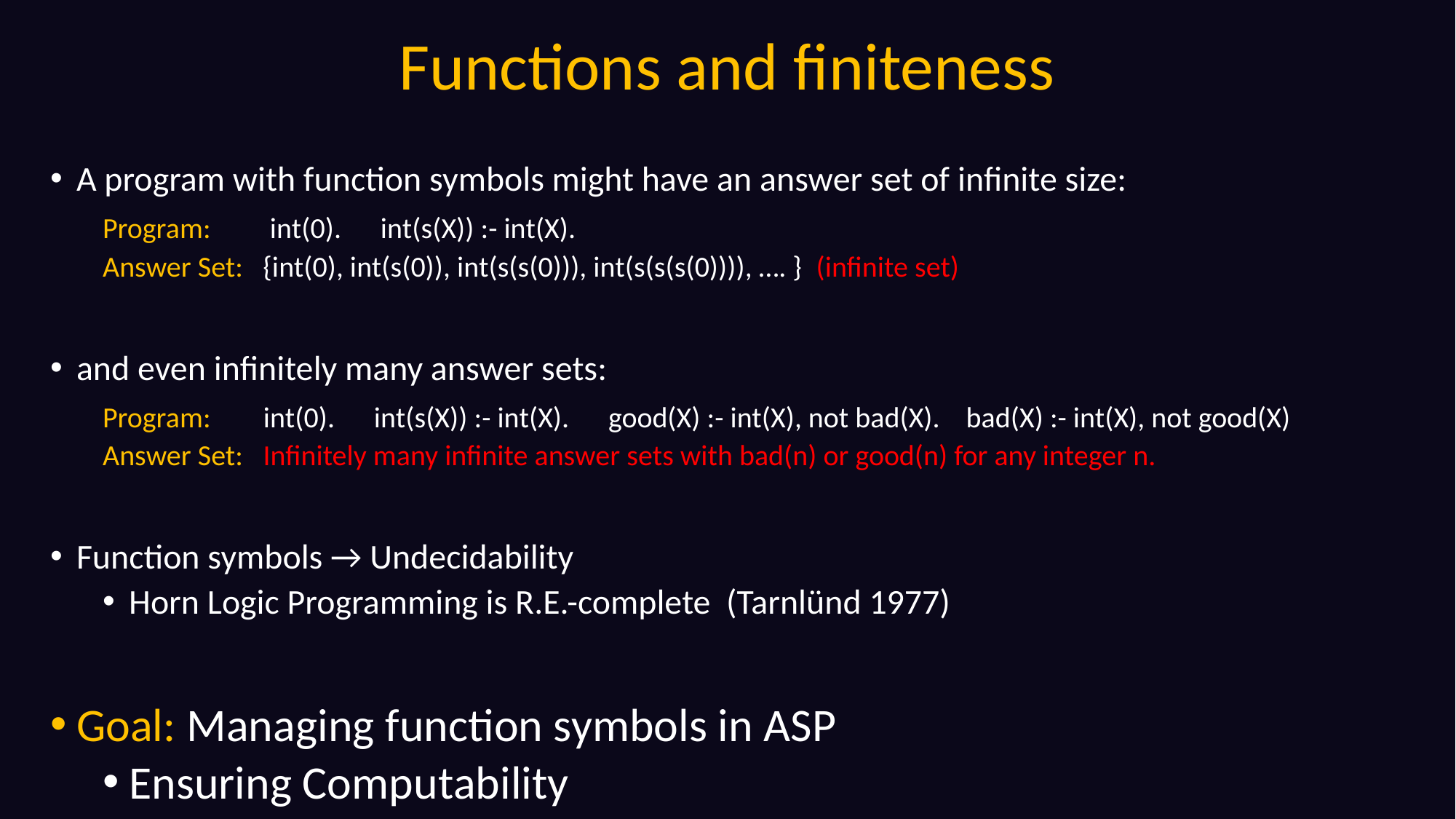

# Functions and finiteness
A program with function symbols might have an answer set of infinite size:
        Program:         int(0).      int(s(X)) :- int(X).
Answer Set:   {int(0), int(s(0)), int(s(s(0))), int(s(s(s(0)))), …. }  (infinite set)

and even infinitely many answer sets:
        Program:        int(0).      int(s(X)) :- int(X).      good(X) :- int(X), not bad(X).    bad(X) :- int(X), not good(X)
Answer Set:   Infinitely many infinite answer sets with bad(n) or good(n) for any integer n.

Function symbols → Undecidability
Horn Logic Programming is R.E.-complete  (Tarnlünd 1977)

Goal: Managing function symbols in ASP
Ensuring Computability